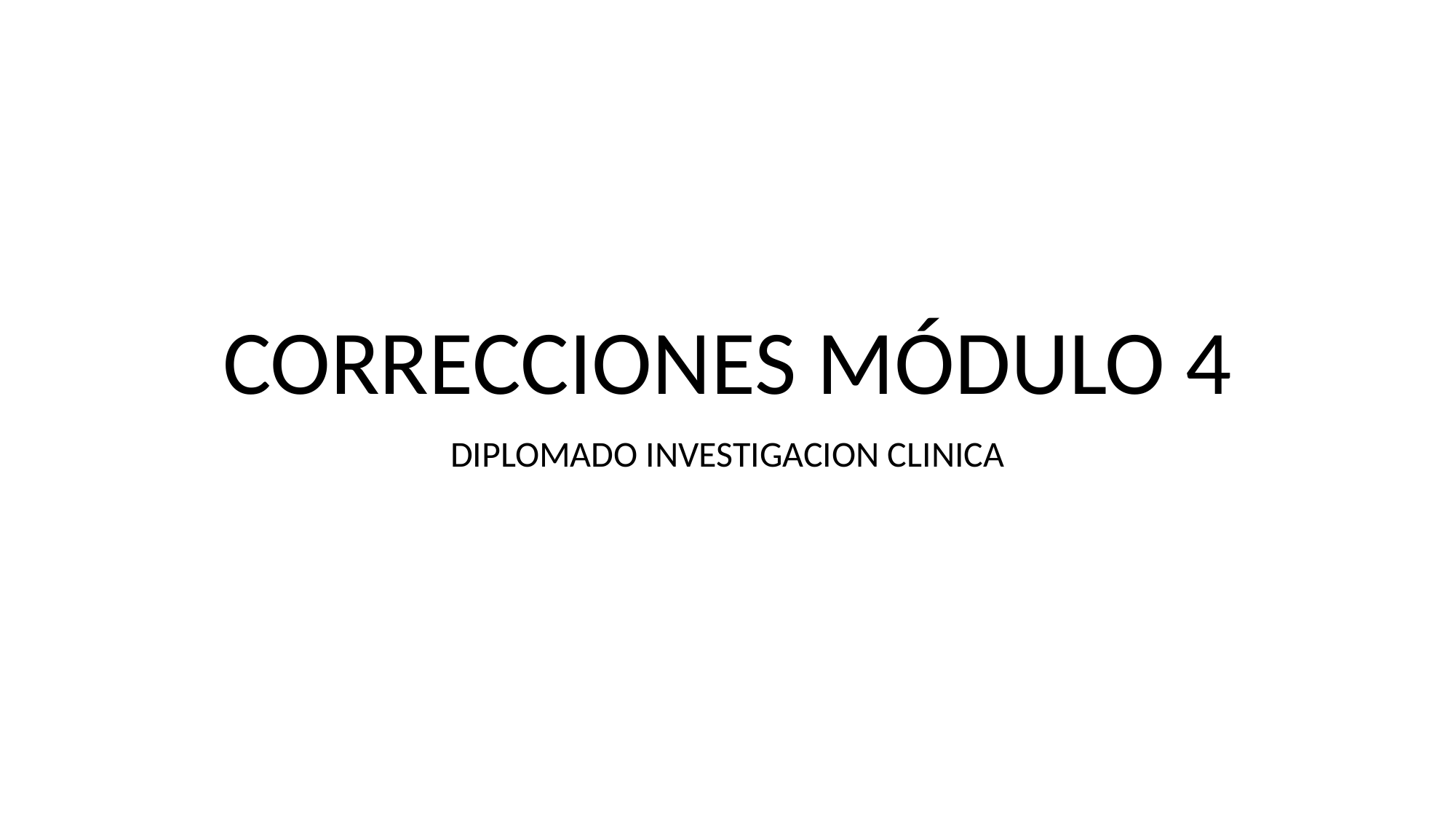

# CORRECCIONES MÓDULO 4
DIPLOMADO INVESTIGACION CLINICA